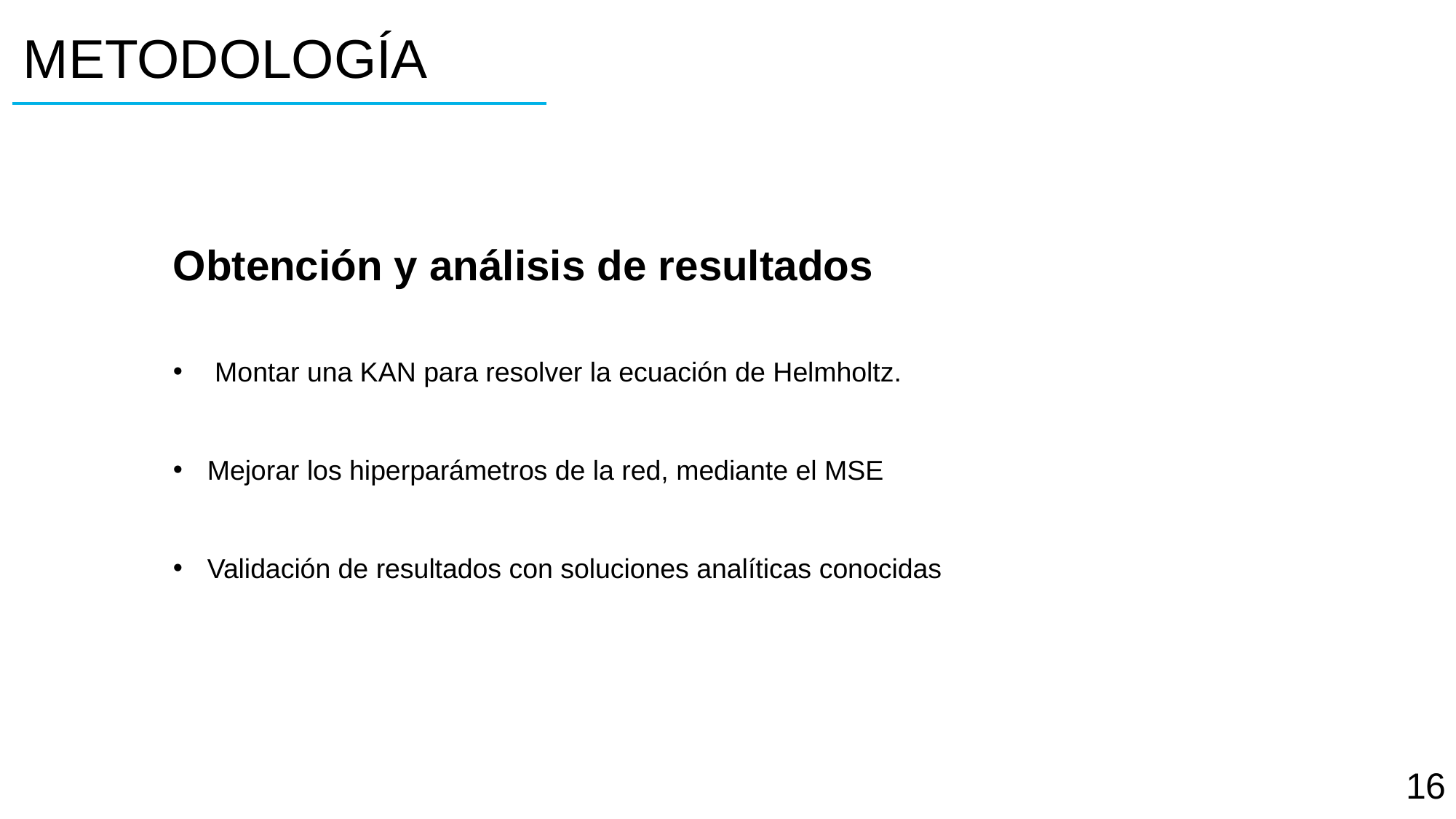

# METODOLOGÍA
Obtención y análisis de resultados

 Montar una KAN para resolver la ecuación de Helmholtz.

Mejorar los hiperparámetros de la red, mediante el MSE

Validación de resultados con soluciones analíticas conocidas

16